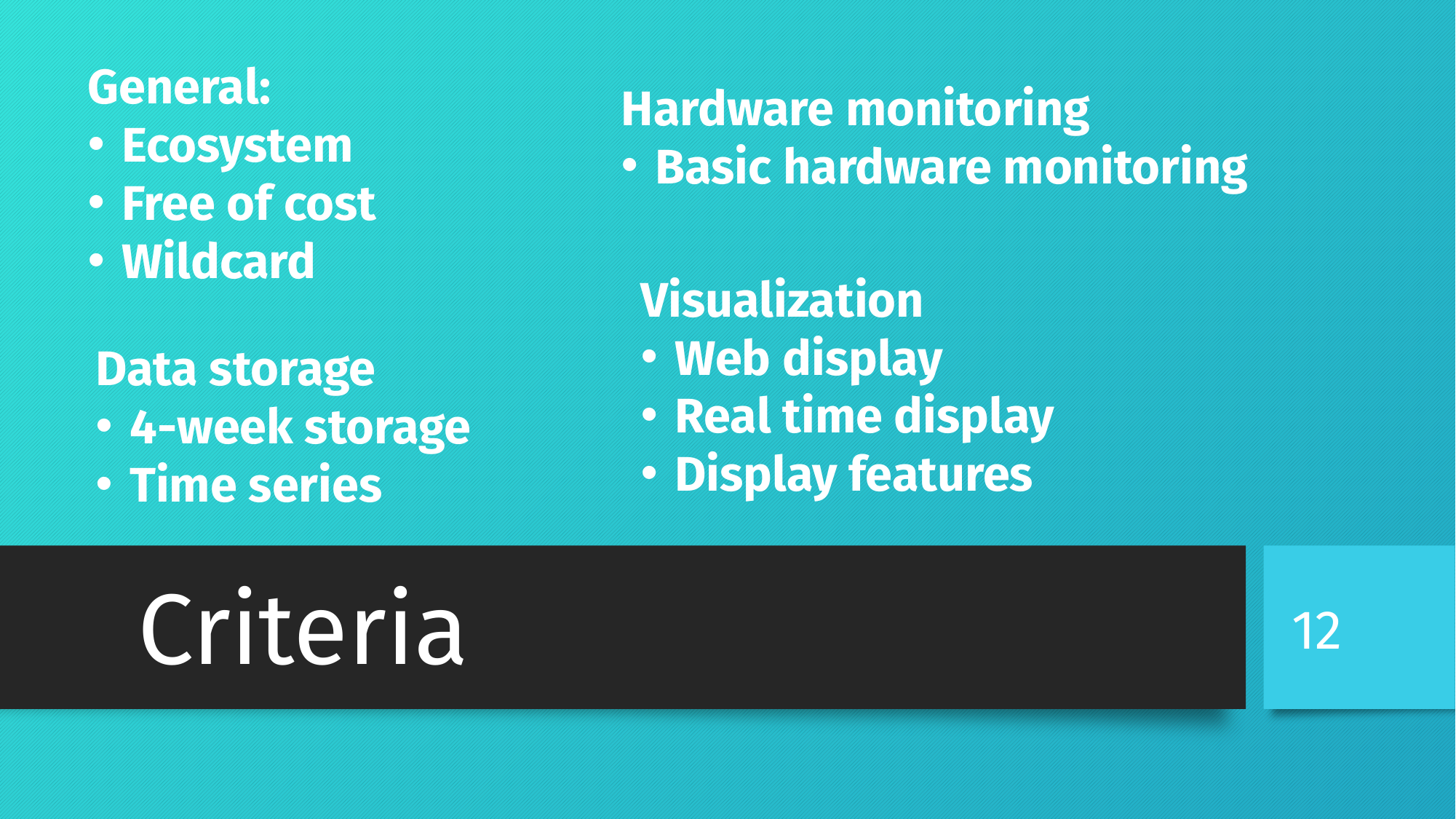

General:
Ecosystem
Free of cost
Wildcard
Hardware monitoring
Basic hardware monitoring
Visualization
Web display
Real time display
Display features
Data storage
4-week storage
Time series
12
# Criteria